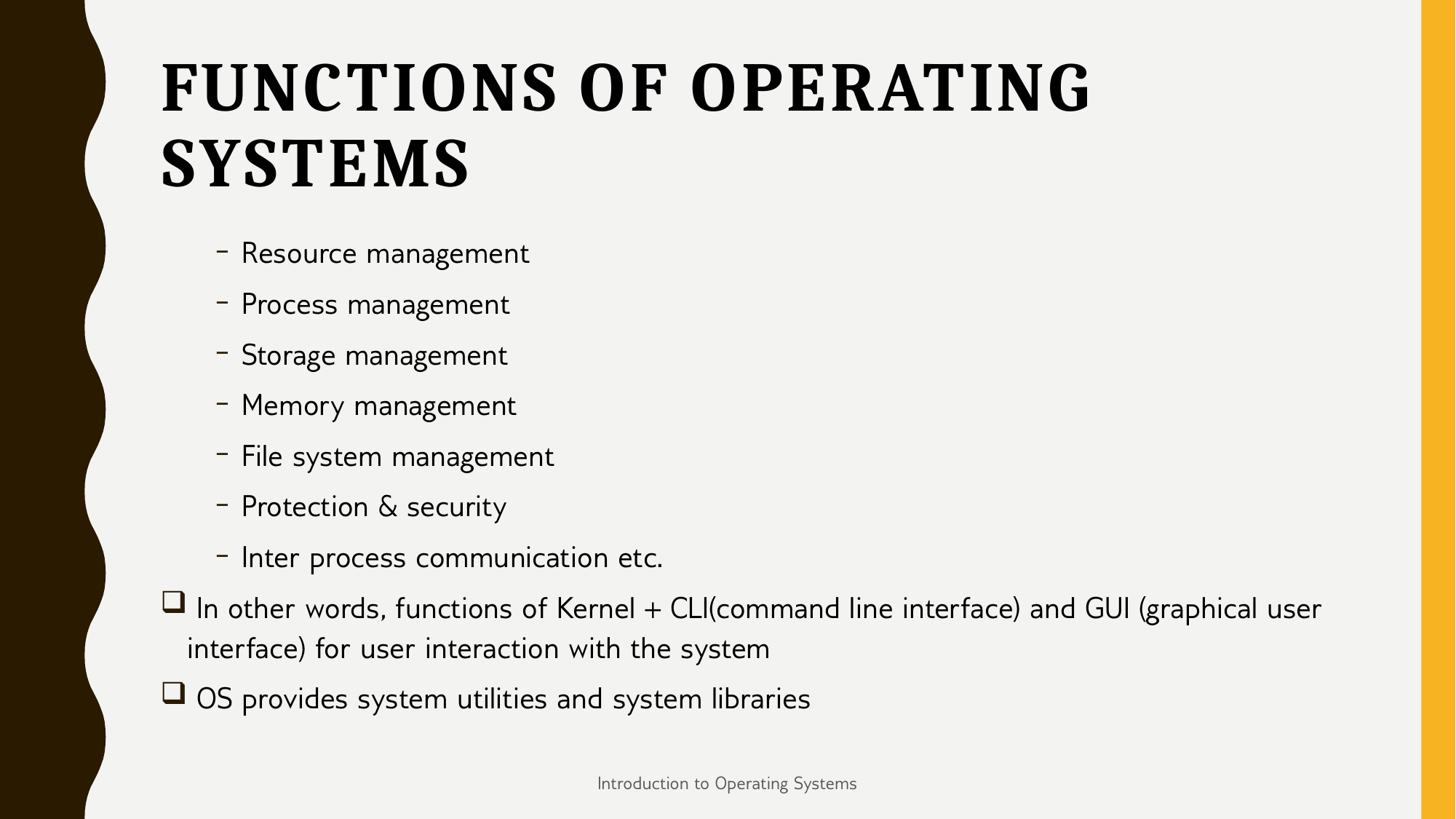

# Functions of operating systems
Resource management
Process management
Storage management
Memory management
File system management
Protection & security
Inter process communication etc.
 In other words, functions of Kernel + CLI(command line interface) and GUI (graphical user interface) for user interaction with the system
 OS provides system utilities and system libraries
Introduction to Operating Systems
14